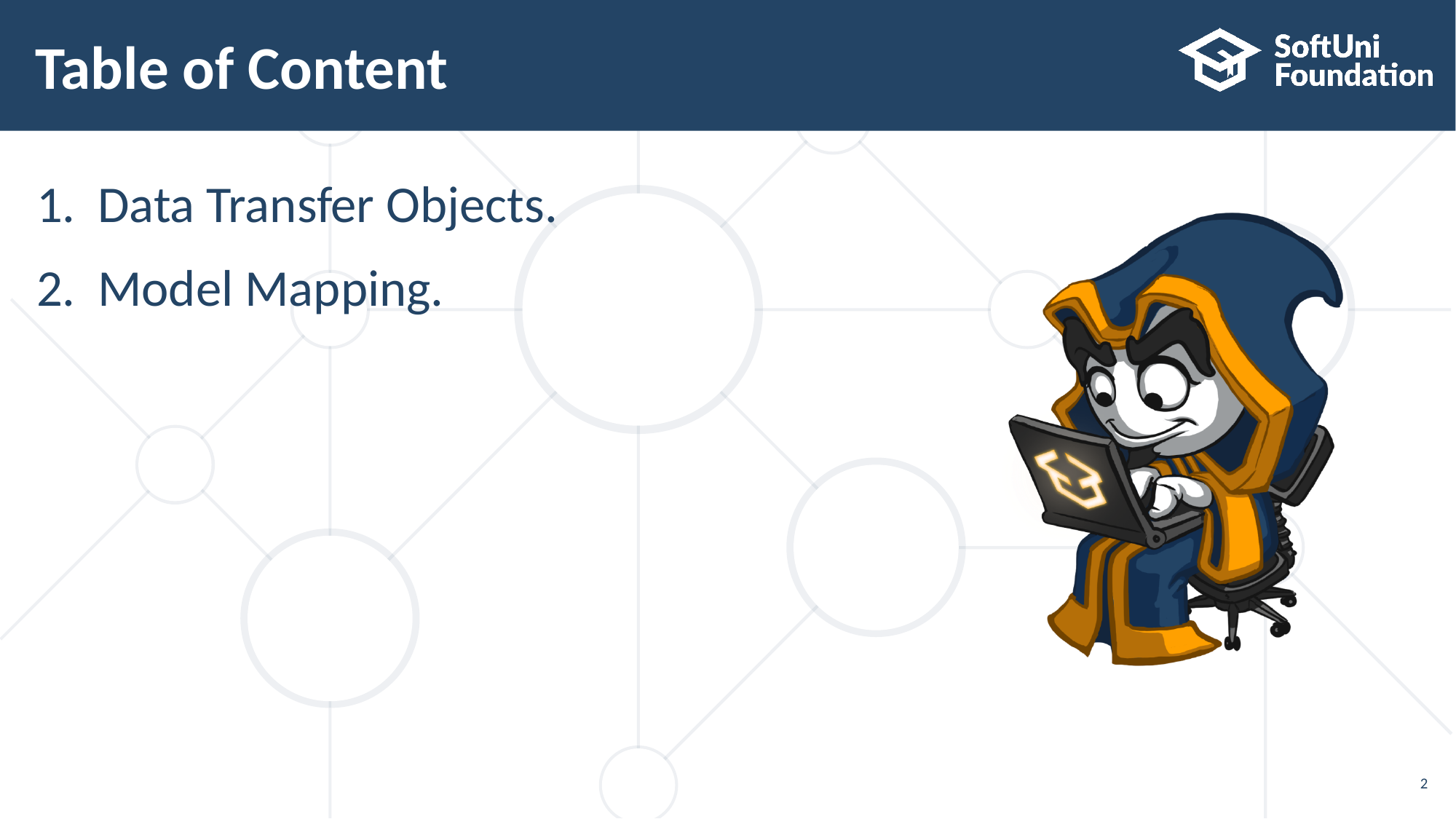

# Table of Content
Data Transfer Objects.
Model Mapping.

2